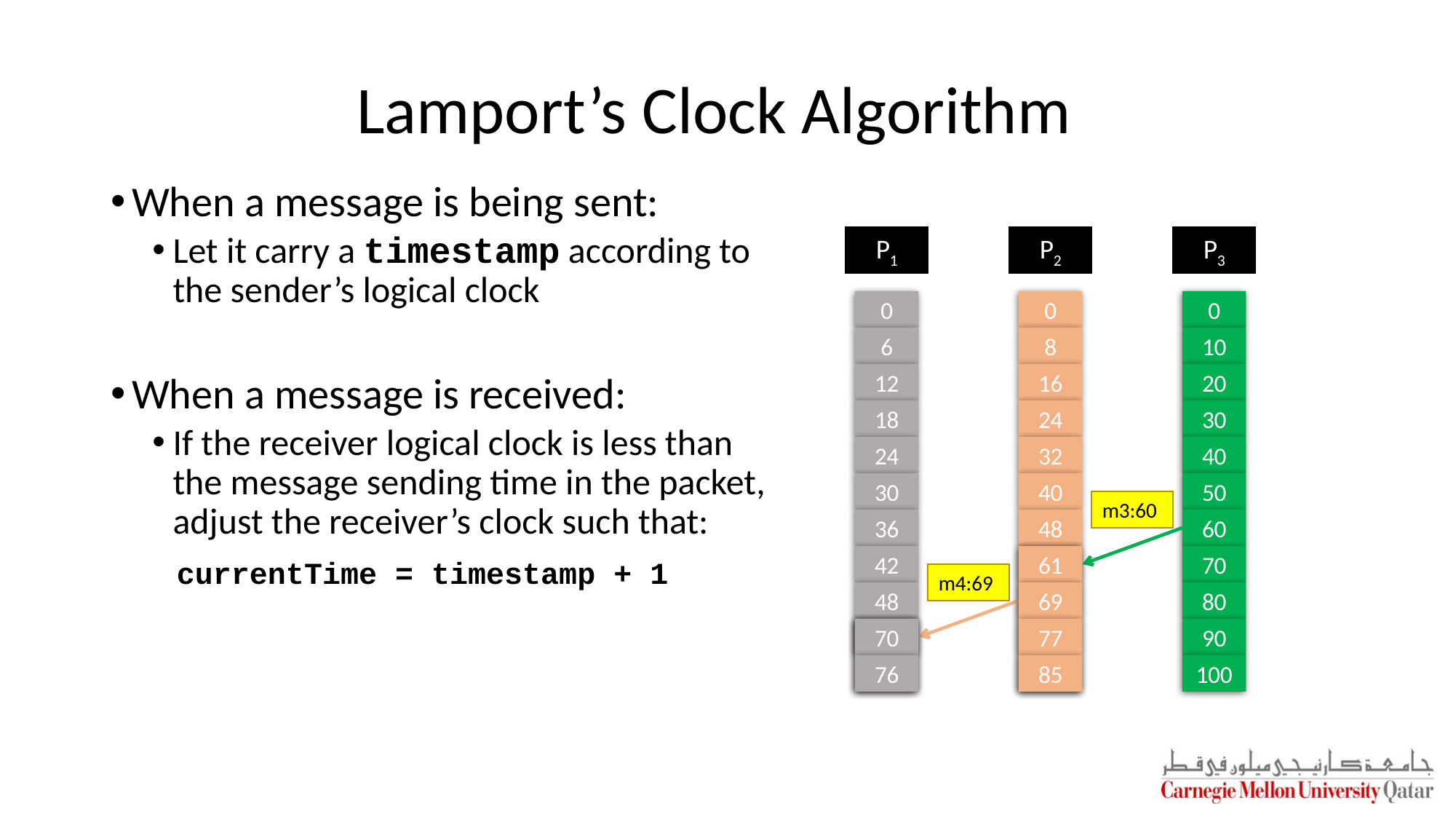

# Lamport’s Clock Algorithm
When a message is being sent:
Let it carry a timestamp according to the sender’s logical clock

When a message is received:
If the receiver logical clock is less than the message sending time in the packet, adjust the receiver’s clock such that:
   currentTime = timestamp + 1

P1
P2
P3
0
0
0
6
8
10
12
16
20
18
24
30
24
32
40
30
40
50
m3:60
36
48
60
42
56
61
70
m4:69
48
64
69
80
54
54
70
72
77
90
60
76
80
85
100